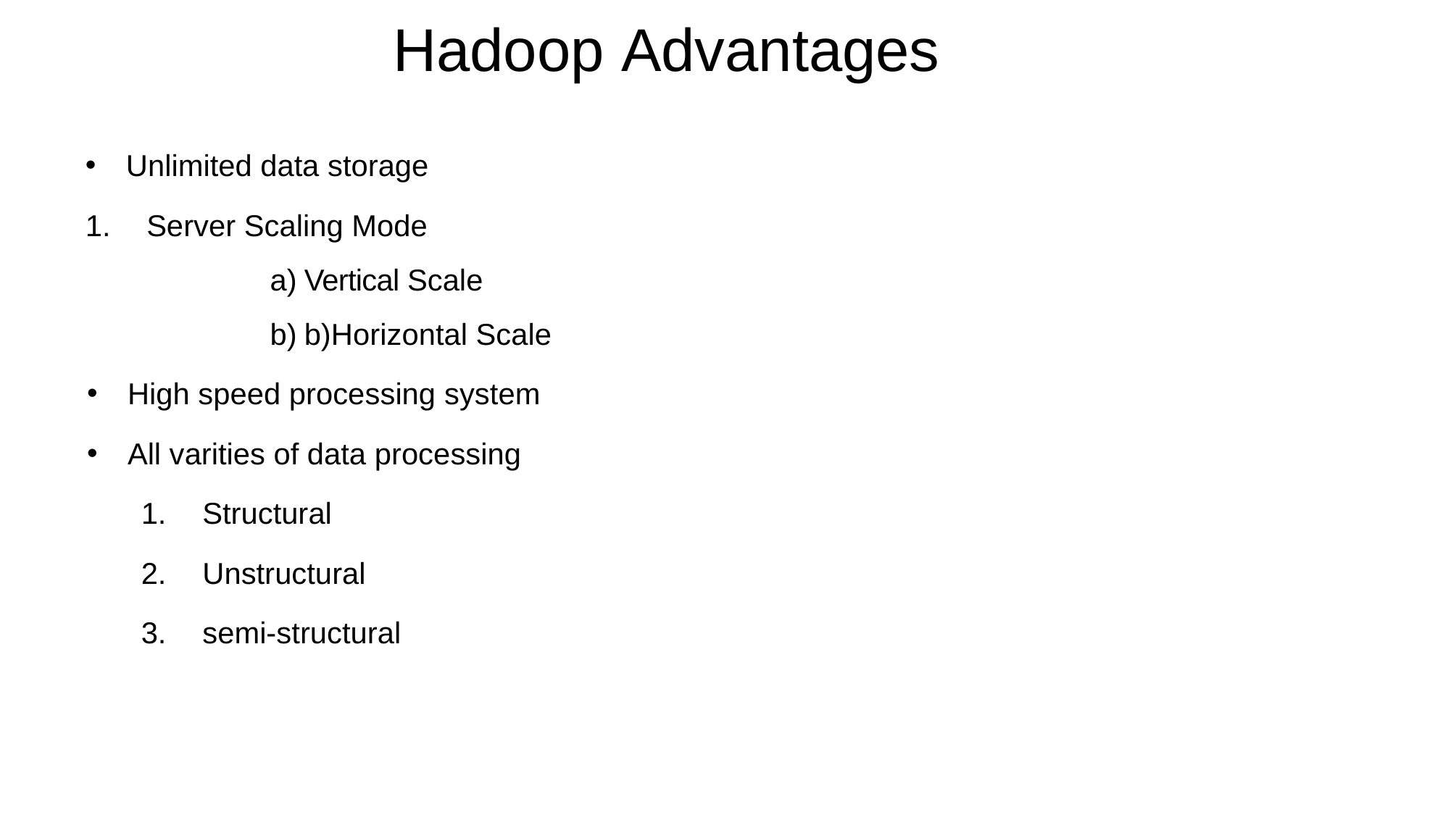

Hadoop Advantages
Unlimited data storage
Server Scaling Mode
Vertical Scale
b)Horizontal Scale
High speed processing system
All varities of data processing
Structural
Unstructural
semi-structural